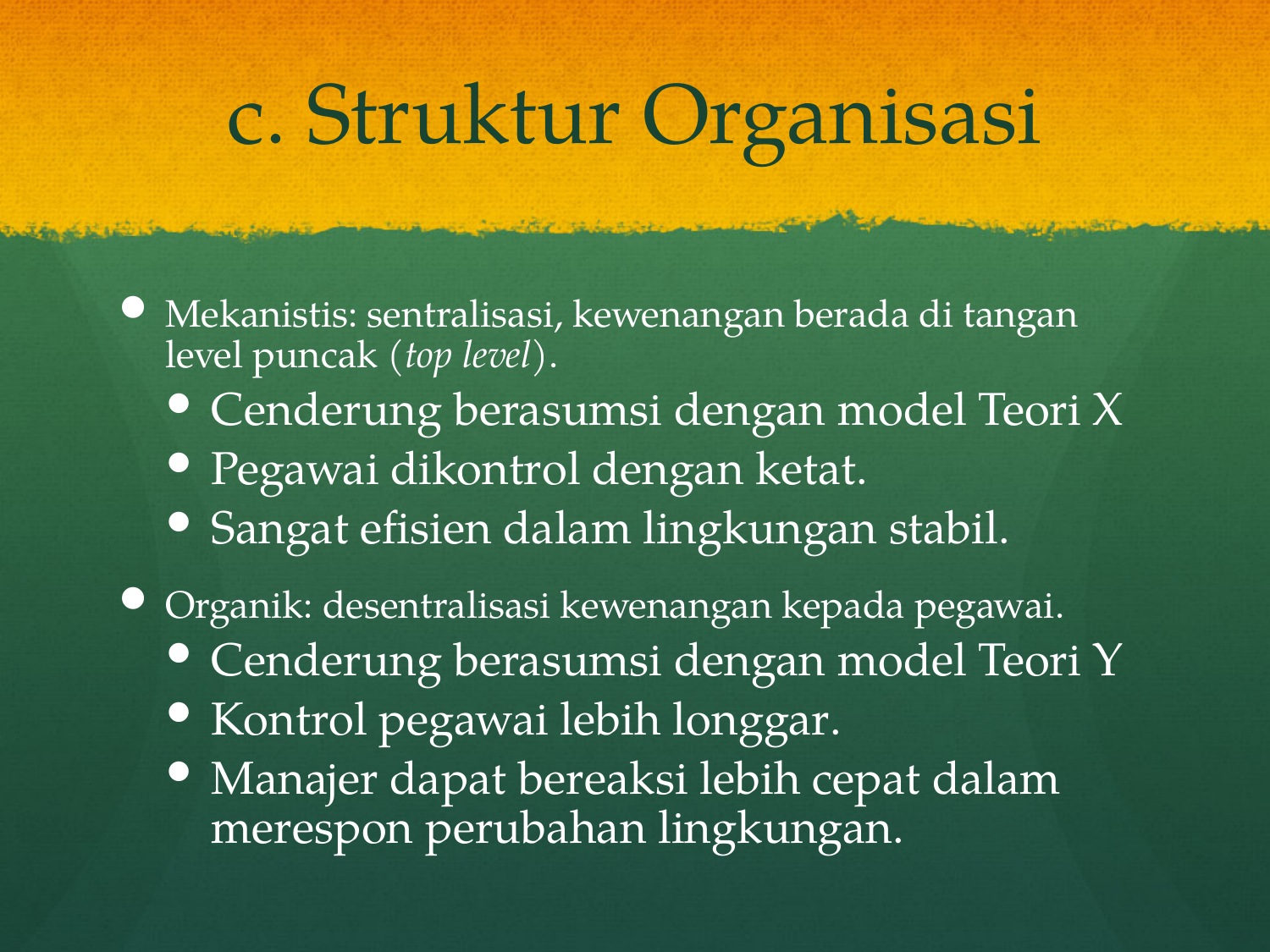

# c. Struktur Organisasi
Mekanistis: sentralisasi, kewenangan berada di tangan level puncak (top level).
Cenderung berasumsi dengan model Teori X
Pegawai dikontrol dengan ketat.
Sangat efisien dalam lingkungan stabil.
Organik: desentralisasi kewenangan kepada pegawai.
Cenderung berasumsi dengan model Teori Y
Kontrol pegawai lebih longgar.
Manajer dapat bereaksi lebih cepat dalam merespon perubahan lingkungan.